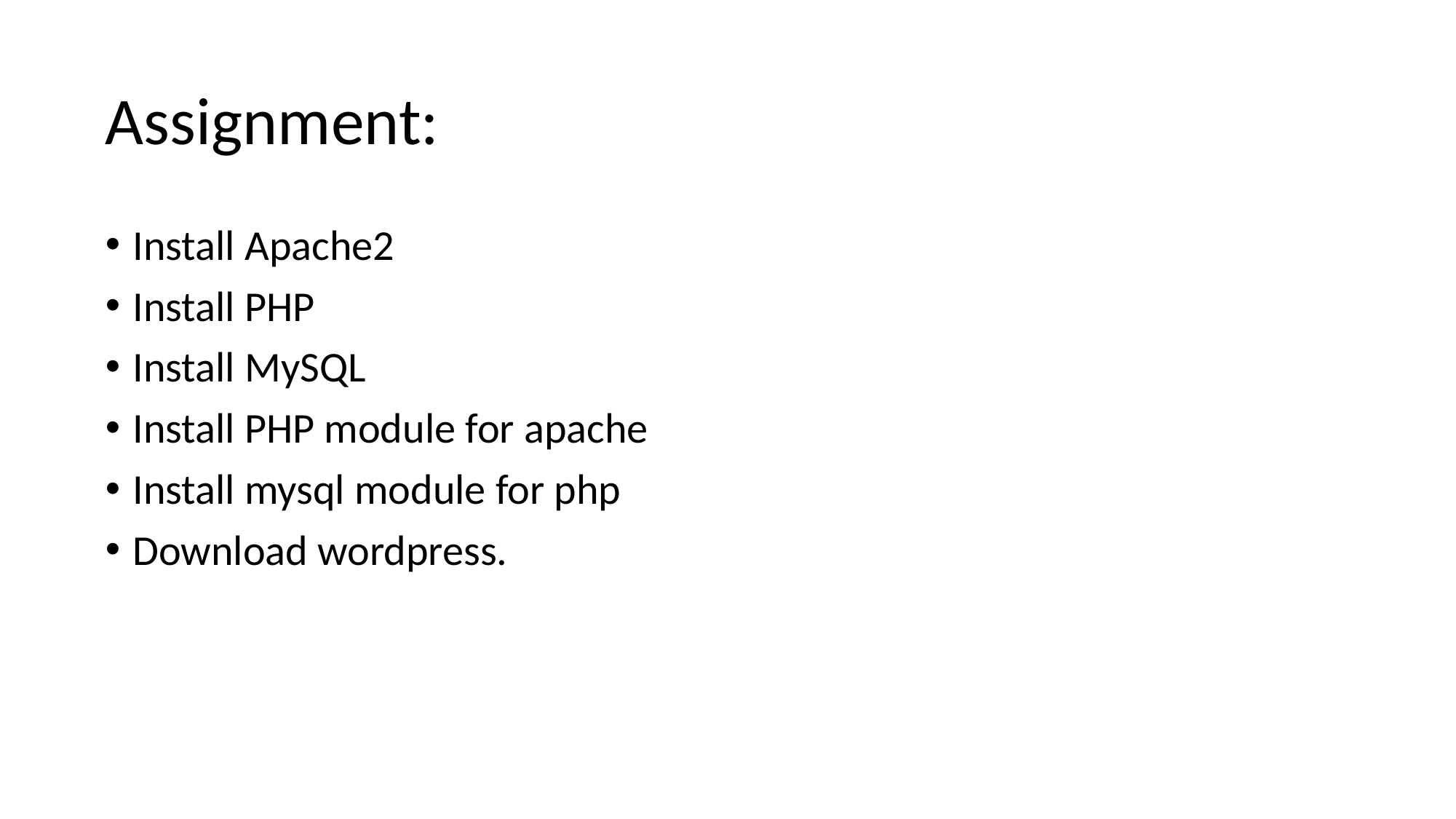

# Assignment:
Install Apache2
Install PHP
Install MySQL
Install PHP module for apache
Install mysql module for php
Download wordpress.